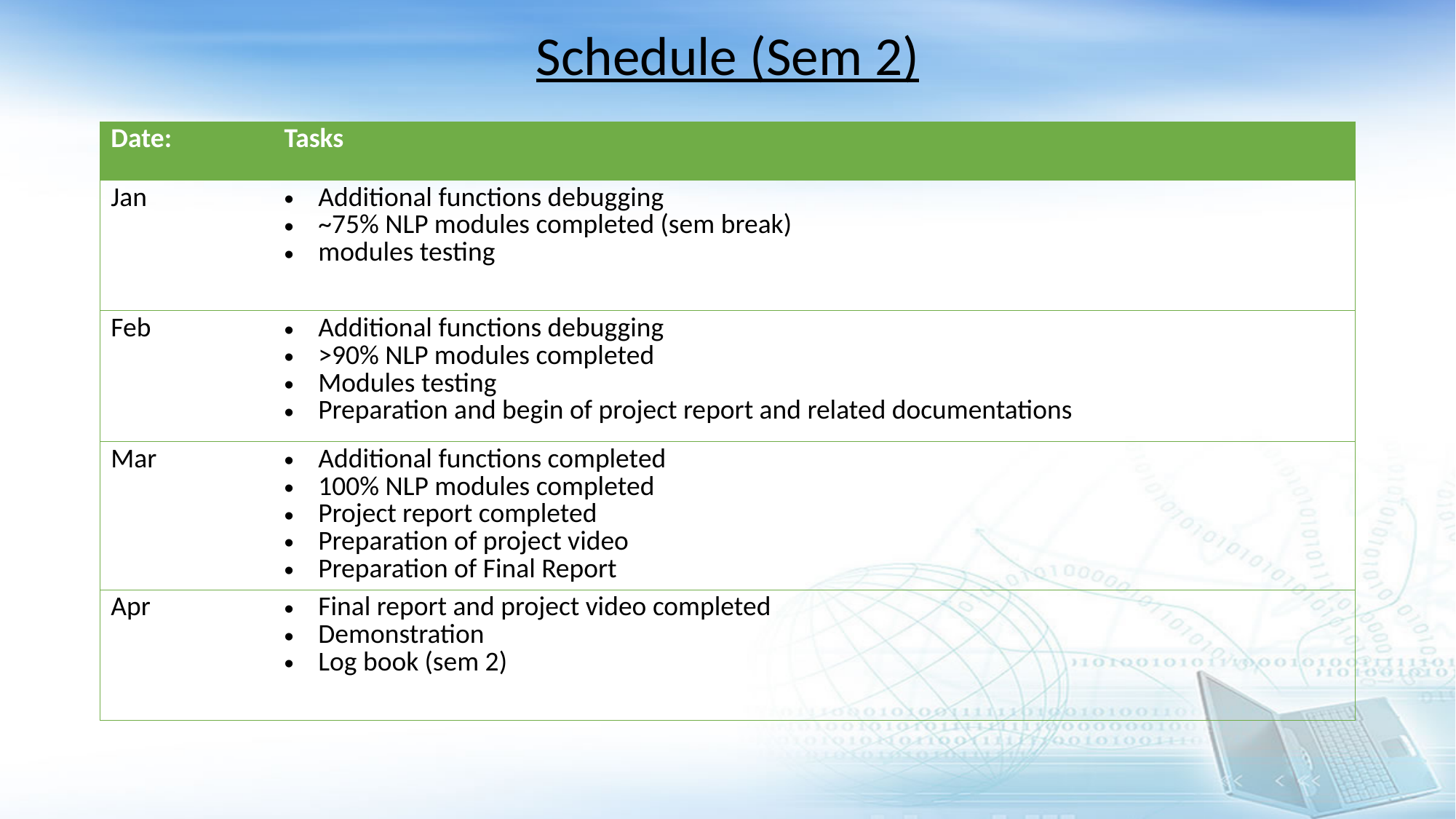

# Schedule (Sem 2)
| Date: | Tasks |
| --- | --- |
| Jan | Additional functions debugging ~75% NLP modules completed (sem break) modules testing |
| Feb | Additional functions debugging >90% NLP modules completed Modules testing Preparation and begin of project report and related documentations |
| Mar | Additional functions completed 100% NLP modules completed Project report completed Preparation of project video Preparation of Final Report |
| Apr | Final report and project video completed Demonstration Log book (sem 2) |